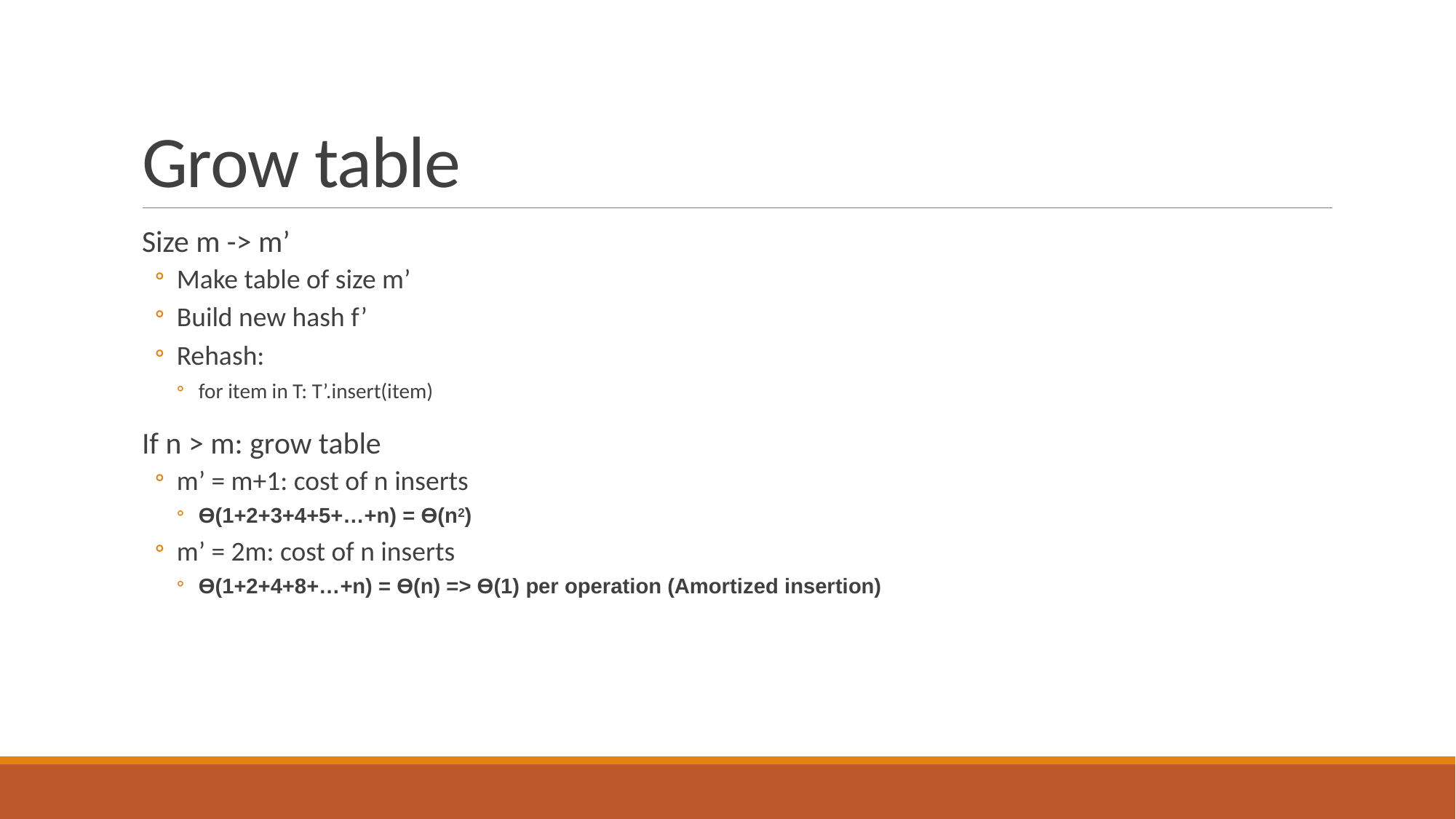

# Grow table
Size m -> m’
Make table of size m’
Build new hash f’
Rehash:
for item in T: T’.insert(item)
If n > m: grow table
m’ = m+1: cost of n inserts
Ɵ(1+2+3+4+5+…+n) = Ɵ(n2)
m’ = 2m: cost of n inserts
Ɵ(1+2+4+8+…+n) = Ɵ(n) => Ɵ(1) per operation (Amortized insertion)